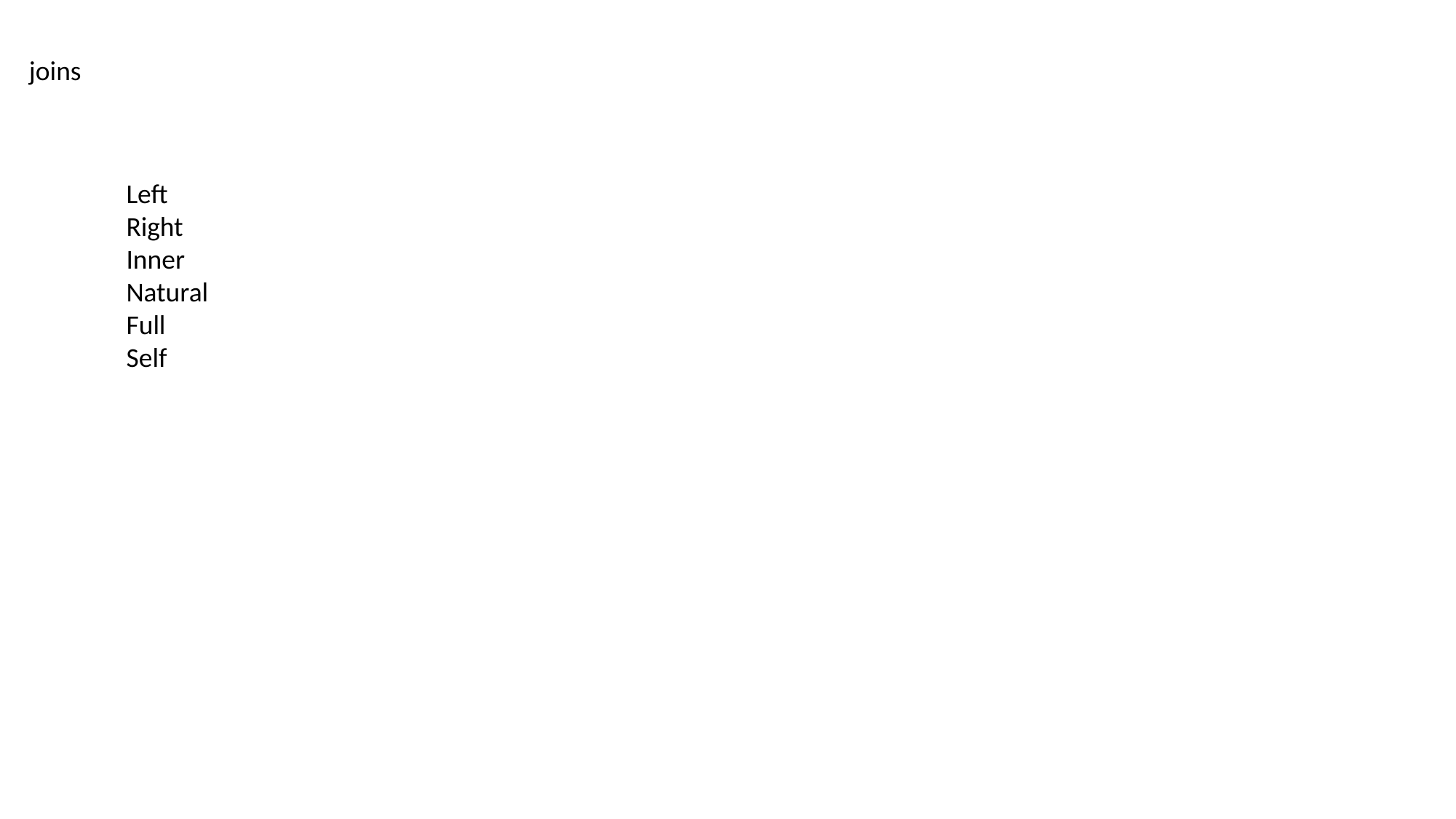

joins
Left
Right
Inner
Natural
Full
Self